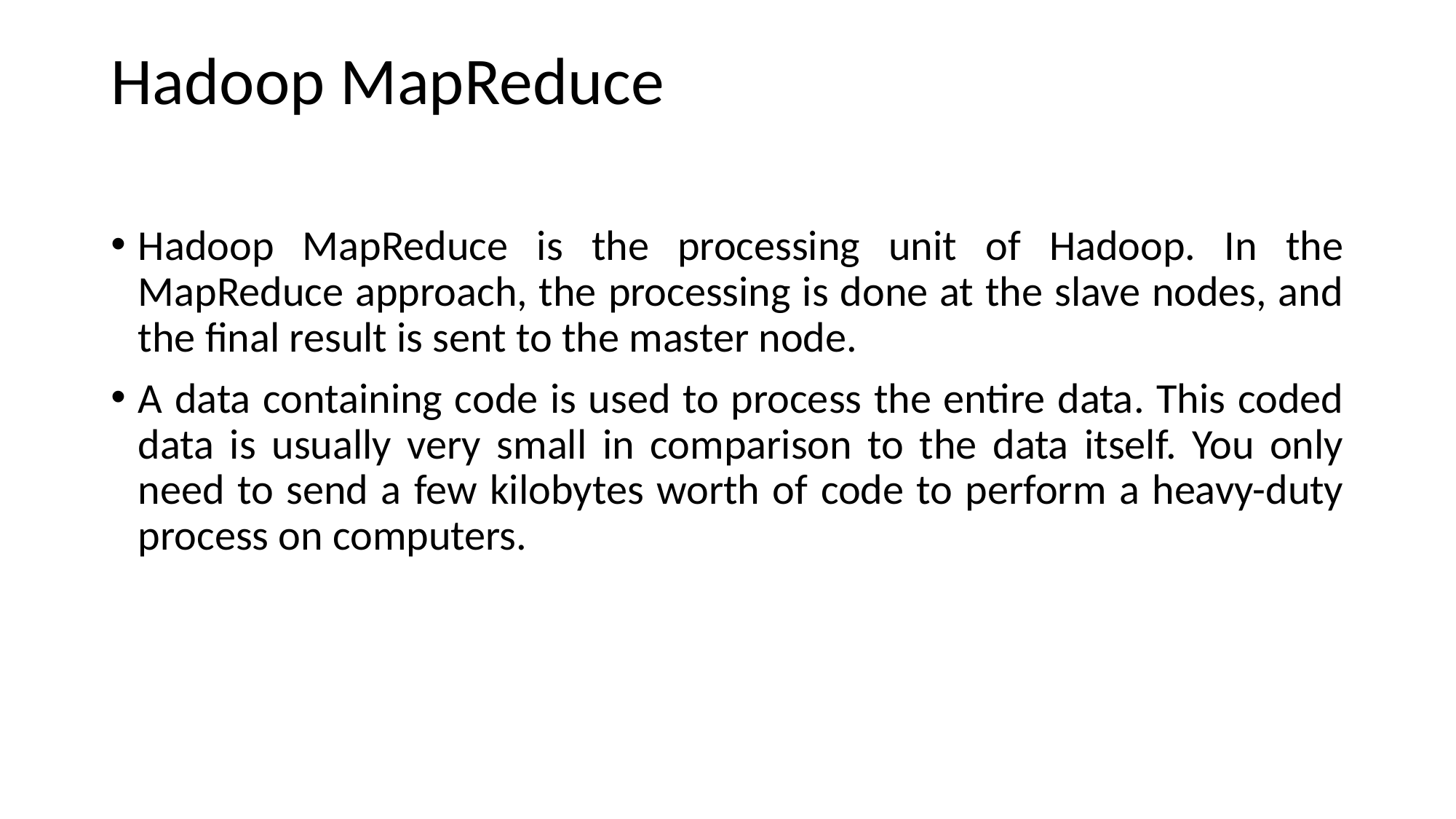

# Hadoop MapReduce
Hadoop MapReduce is the processing unit of Hadoop. In the MapReduce approach, the processing is done at the slave nodes, and the final result is sent to the master node.
A data containing code is used to process the entire data. This coded data is usually very small in comparison to the data itself. You only need to send a few kilobytes worth of code to perform a heavy-duty process on computers.